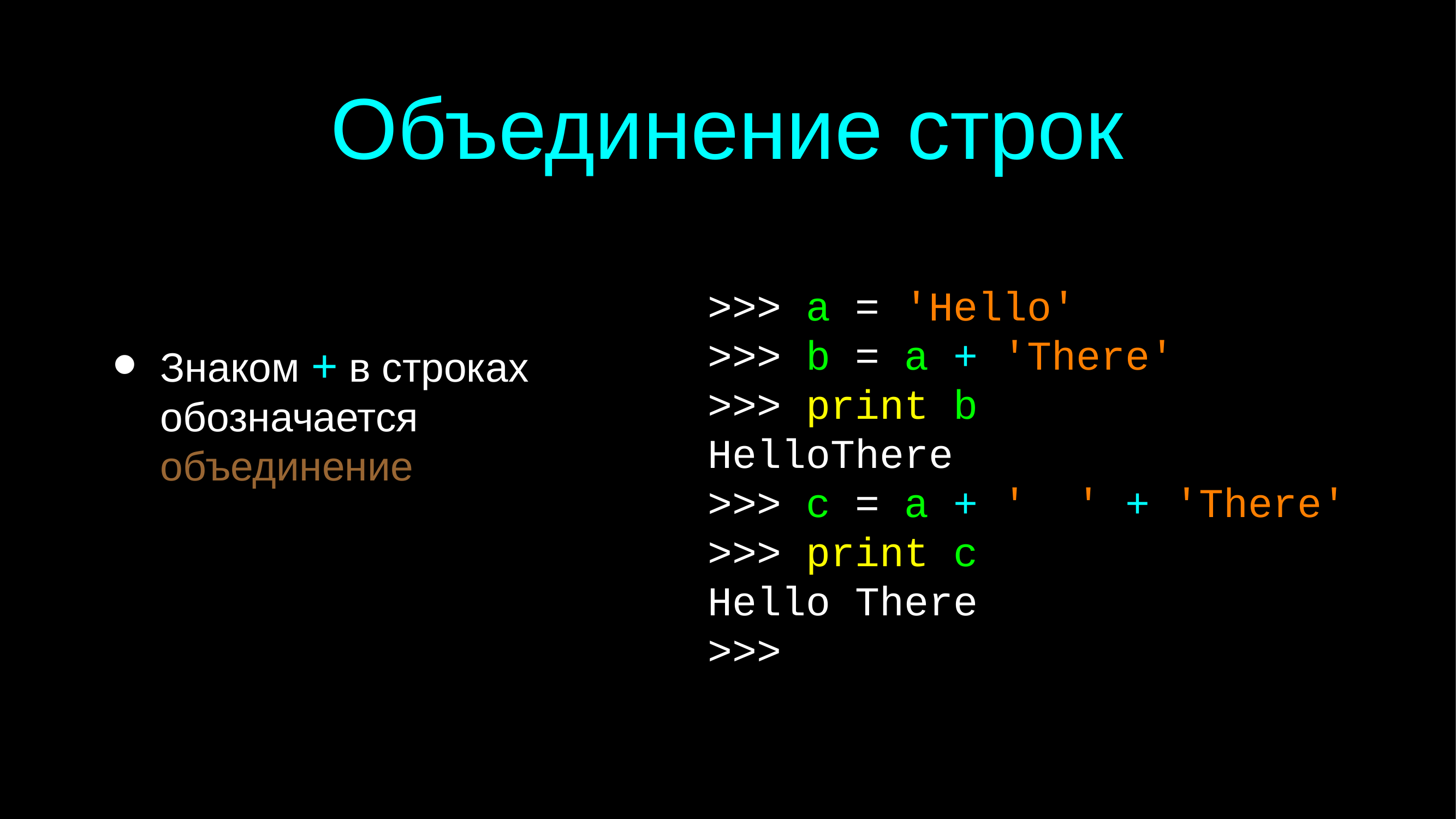

# Объединение строк
Знаком + в строках обозначается объединение
>>> a = 'Hello'
>>> b = a + 'There'
>>> print b
HelloThere
>>> c = a + '  ' + 'There'
>>> print c
Hello There
>>>